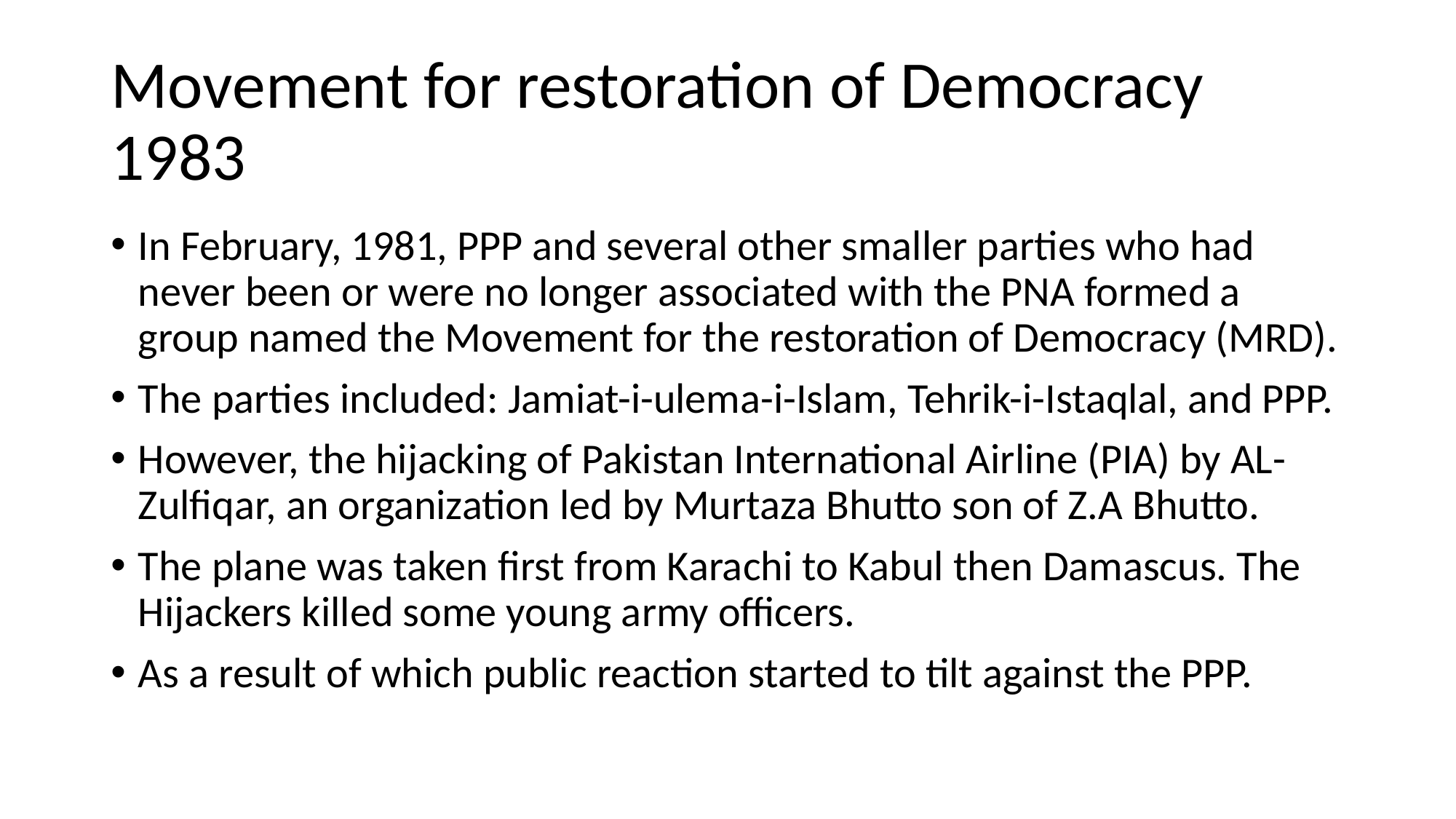

# Movement for restoration of Democracy 1983
In February, 1981, PPP and several other smaller parties who had never been or were no longer associated with the PNA formed a group named the Movement for the restoration of Democracy (MRD).
The parties included: Jamiat-i-ulema-i-Islam, Tehrik-i-Istaqlal, and PPP.
However, the hijacking of Pakistan International Airline (PIA) by AL-Zulfiqar, an organization led by Murtaza Bhutto son of Z.A Bhutto.
The plane was taken first from Karachi to Kabul then Damascus. The Hijackers killed some young army officers.
As a result of which public reaction started to tilt against the PPP.